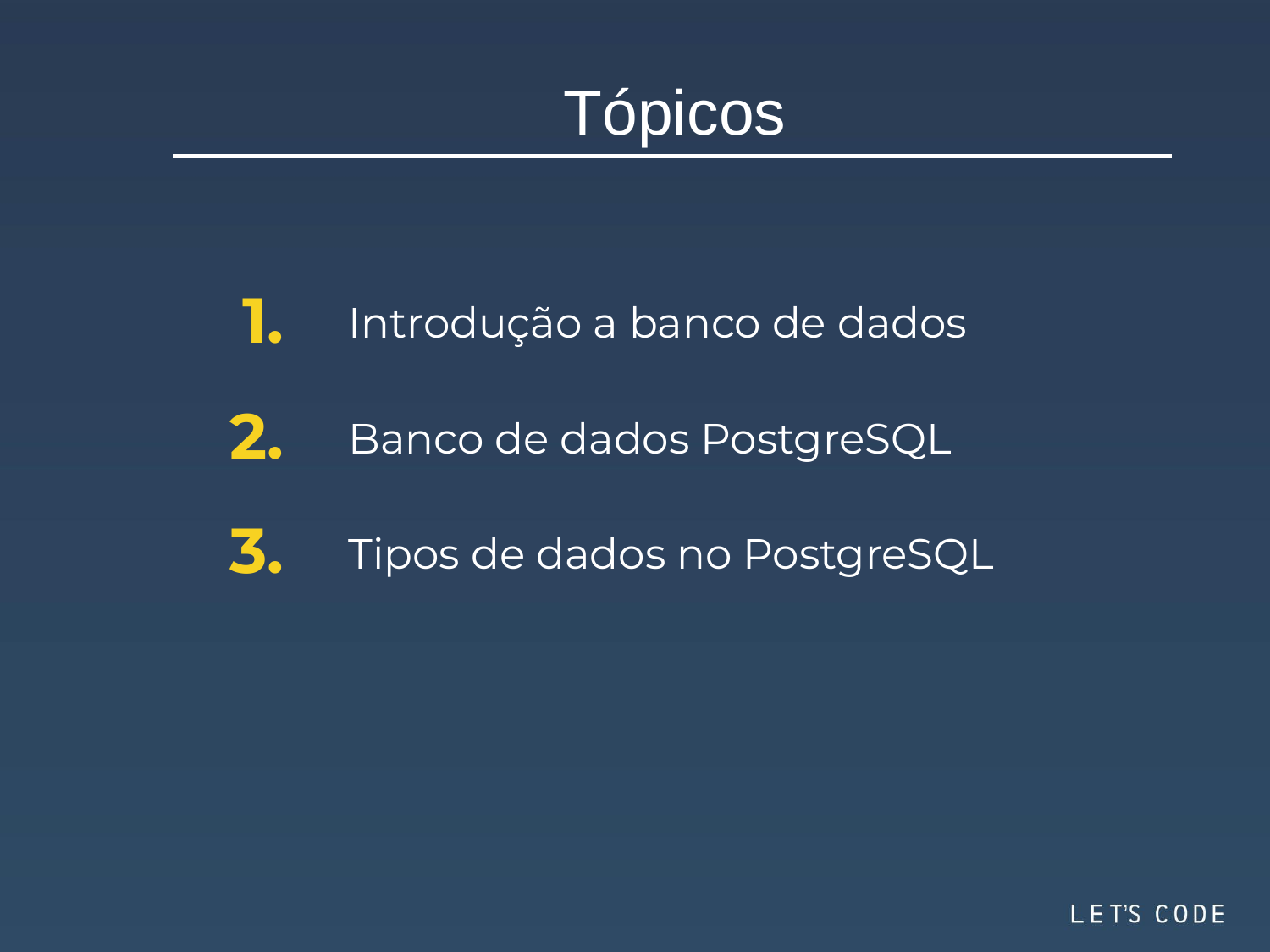

Tópicos
1.
Introdução a banco de dados
2.
Banco de dados PostgreSQL
3.
Tipos de dados no PostgreSQL